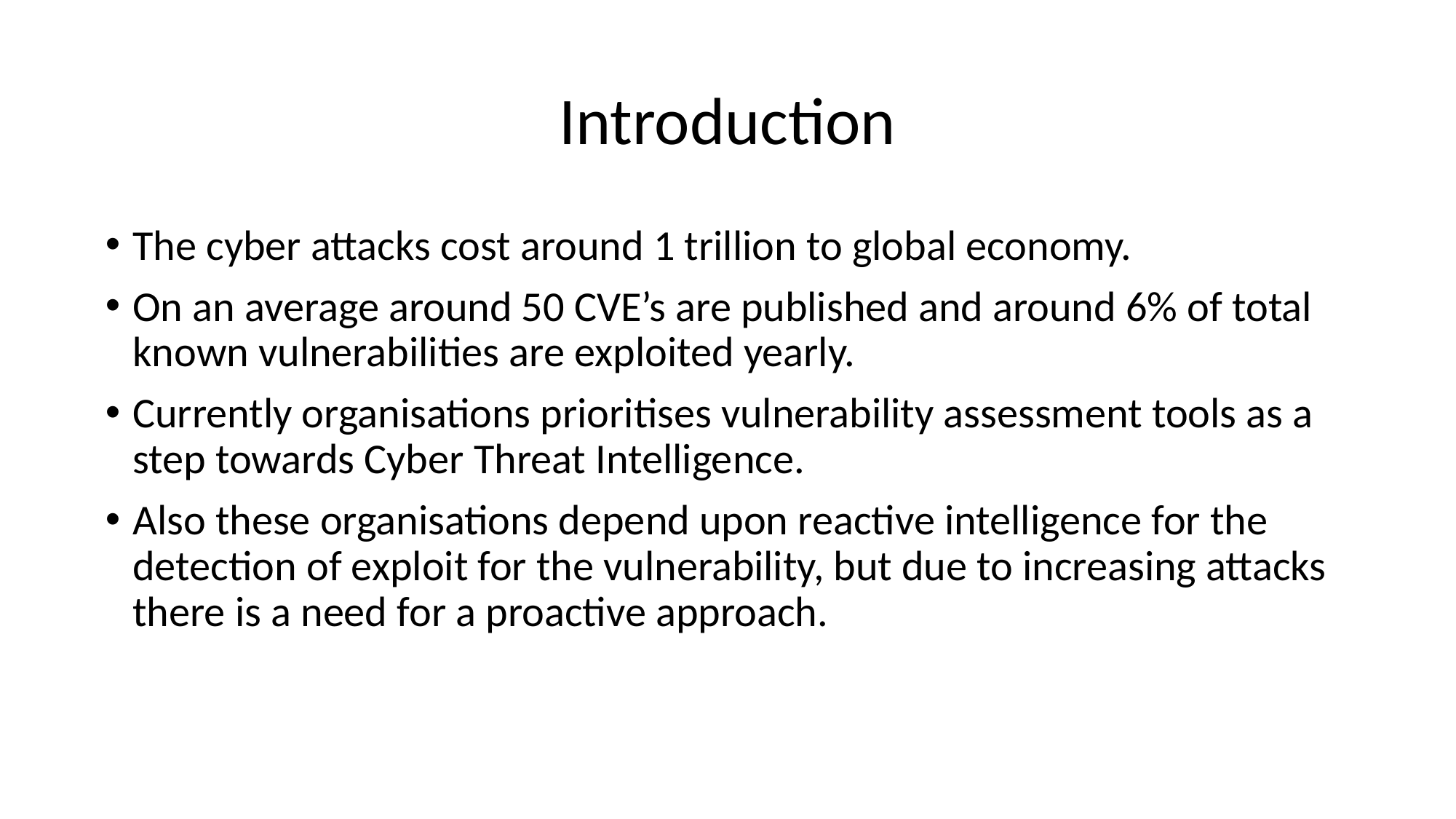

# Introduction
The cyber attacks cost around 1 trillion to global economy.
On an average around 50 CVE’s are published and around 6% of total known vulnerabilities are exploited yearly.
Currently organisations prioritises vulnerability assessment tools as a step towards Cyber Threat Intelligence.
Also these organisations depend upon reactive intelligence for the detection of exploit for the vulnerability, but due to increasing attacks there is a need for a proactive approach.